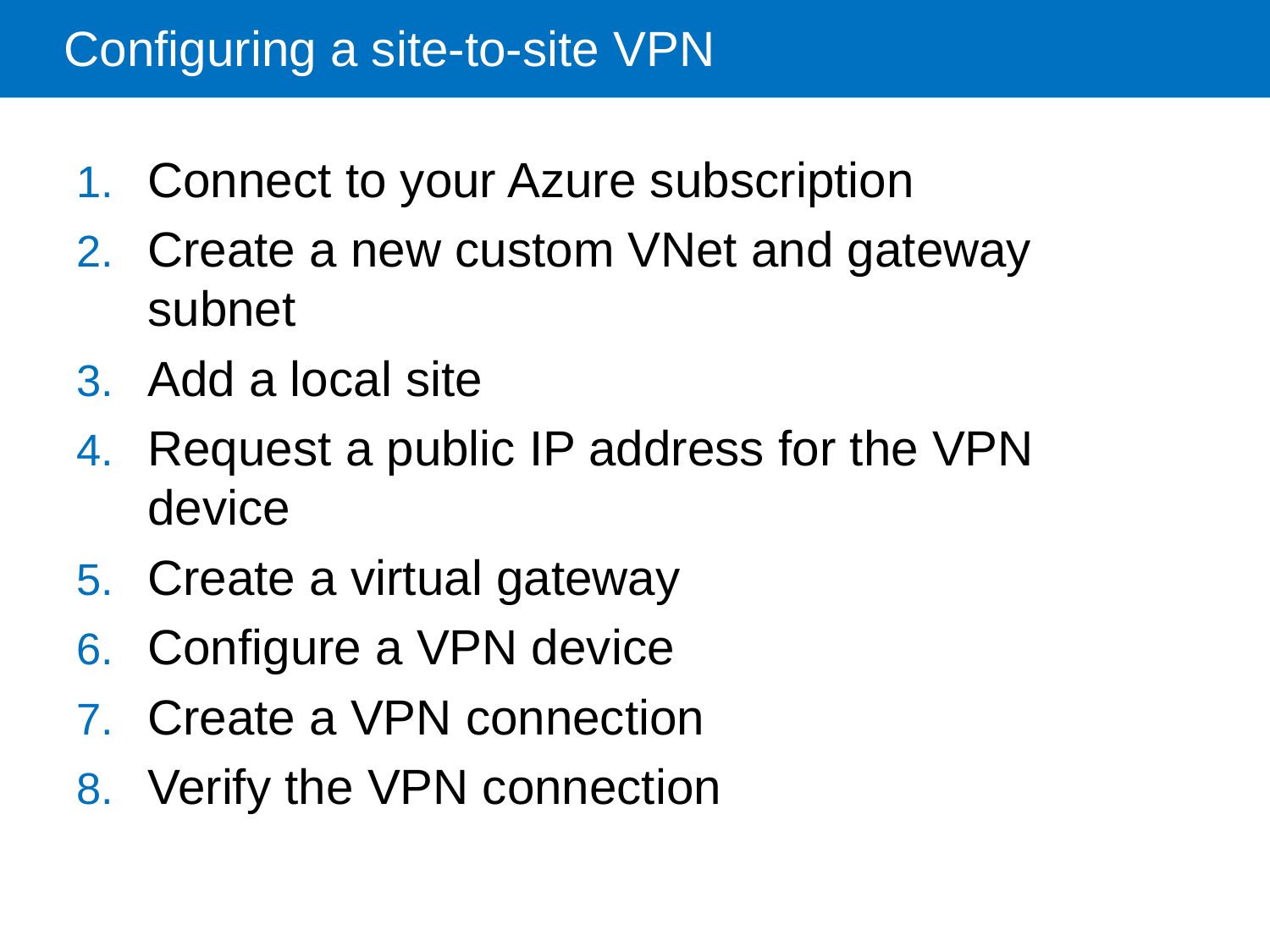

# Configuring a site-to-site VPN
Connect to your Azure subscription
Create a new custom VNet and gateway subnet
Add a local site
Request a public IP address for the VPN device
Create a virtual gateway
Configure a VPN device
Create a VPN connection
Verify the VPN connection